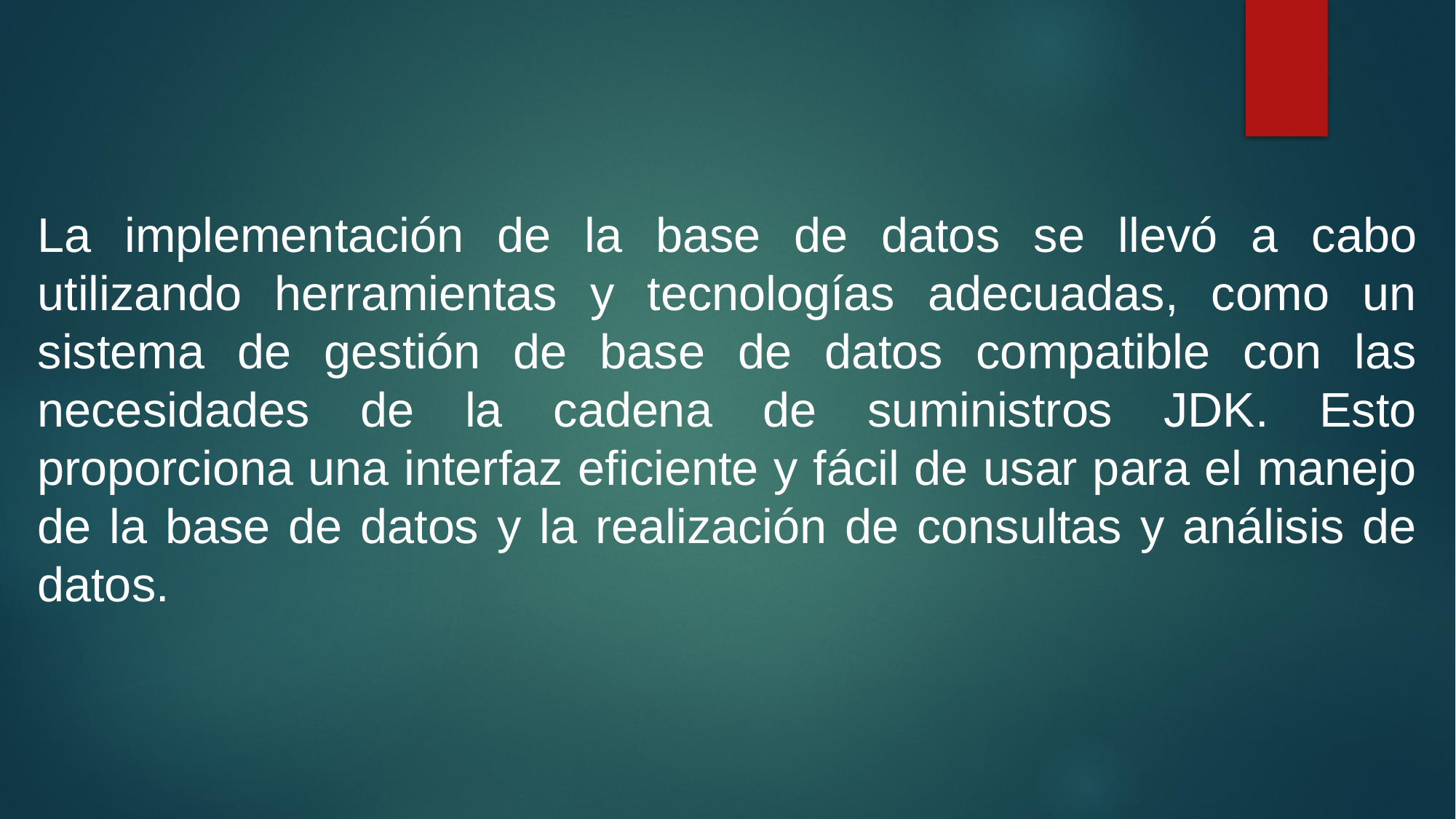

La implementación de la base de datos se llevó a cabo utilizando herramientas y tecnologías adecuadas, como un sistema de gestión de base de datos compatible con las necesidades de la cadena de suministros JDK. Esto proporciona una interfaz eficiente y fácil de usar para el manejo de la base de datos y la realización de consultas y análisis de datos.